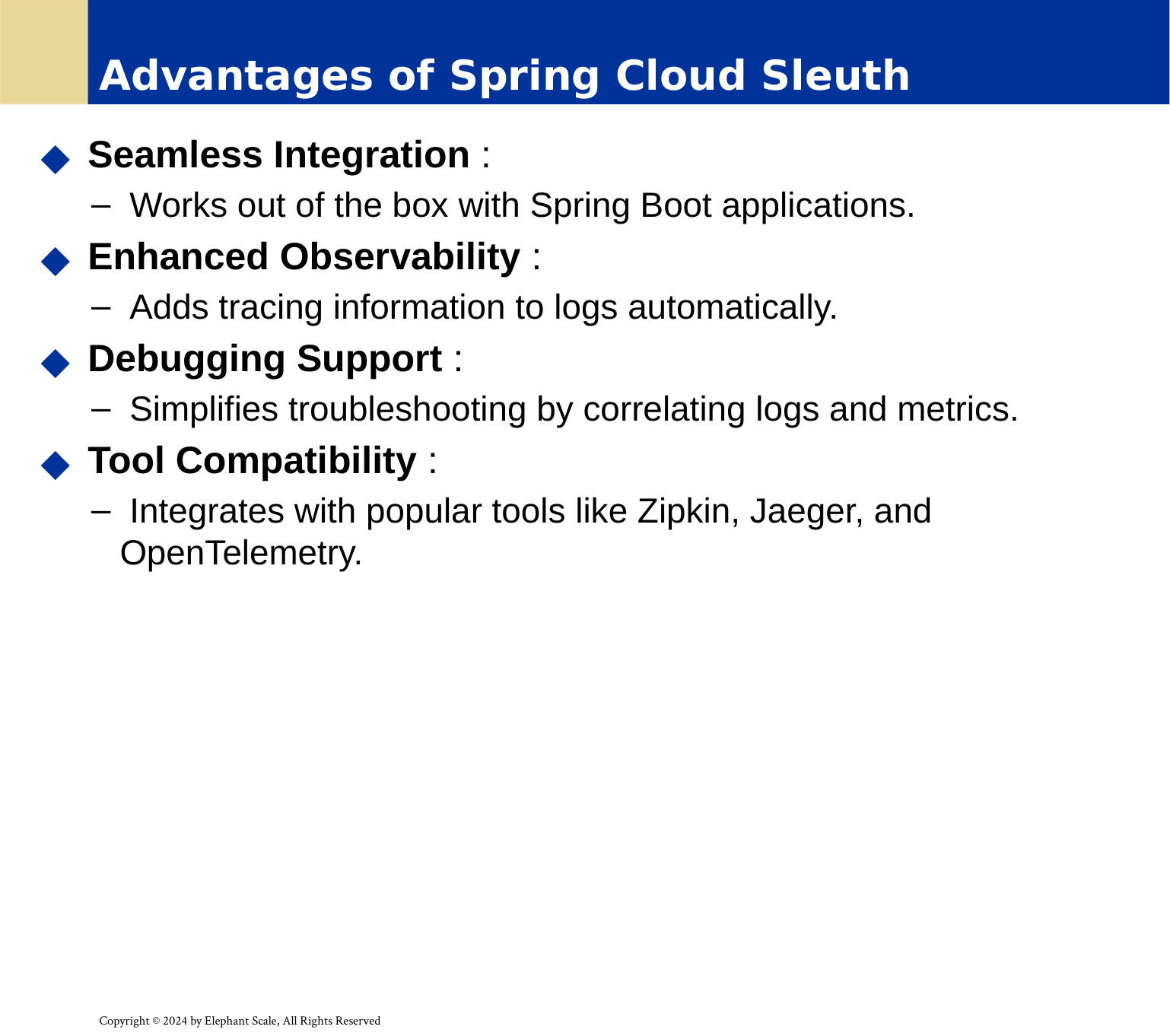

# Advantages of Spring Cloud Sleuth
 Seamless Integration :
 Works out of the box with Spring Boot applications.
 Enhanced Observability :
 Adds tracing information to logs automatically.
 Debugging Support :
 Simplifies troubleshooting by correlating logs and metrics.
 Tool Compatibility :
 Integrates with popular tools like Zipkin, Jaeger, and OpenTelemetry.
Copyright © 2024 by Elephant Scale, All Rights Reserved